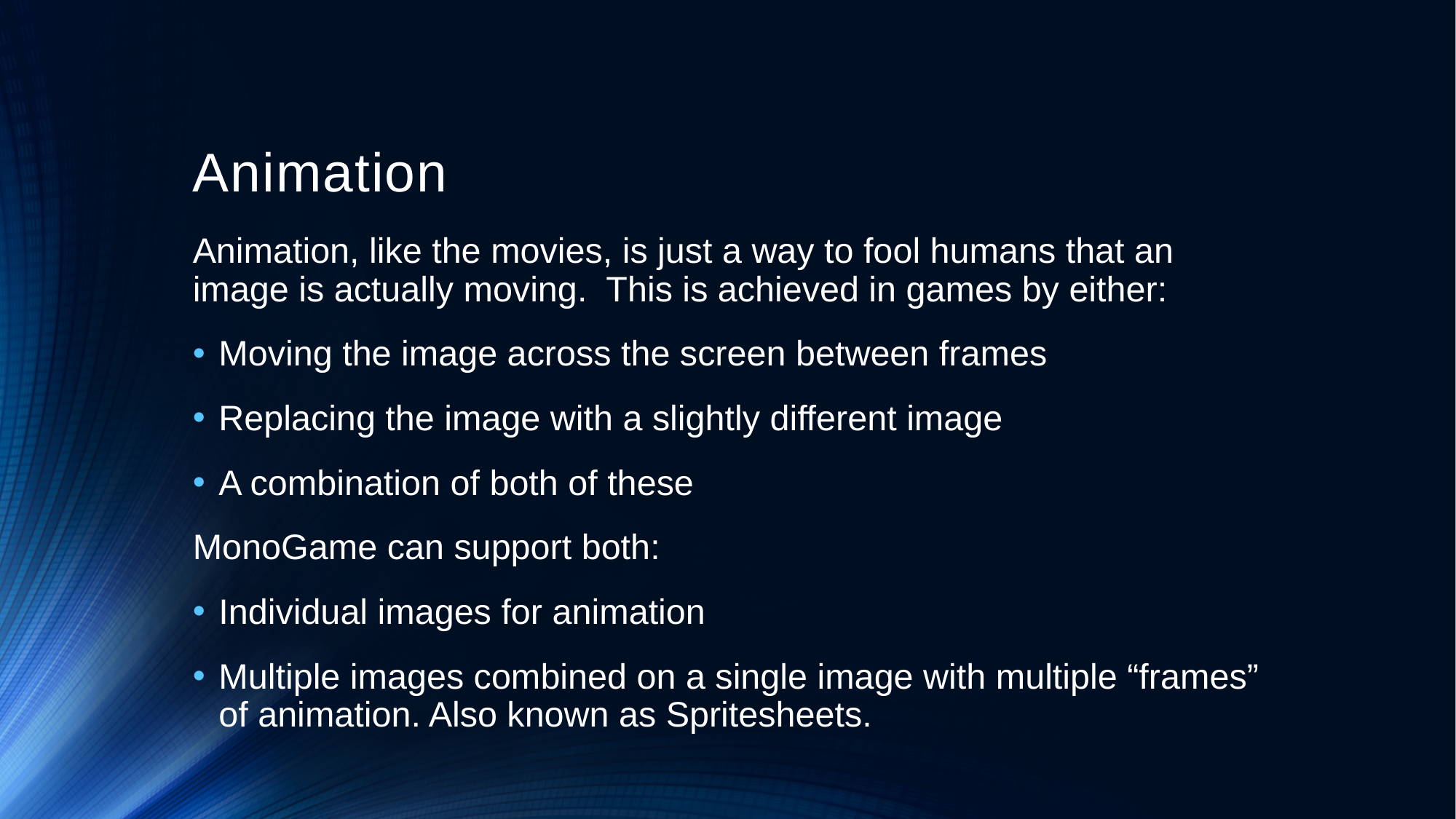

# Animation
Animation, like the movies, is just a way to fool humans that an image is actually moving.  This is achieved in games by either:
Moving the image across the screen between frames
Replacing the image with a slightly different image
A combination of both of these
MonoGame can support both:
Individual images for animation
Multiple images combined on a single image with multiple “frames” of animation. Also known as Spritesheets.